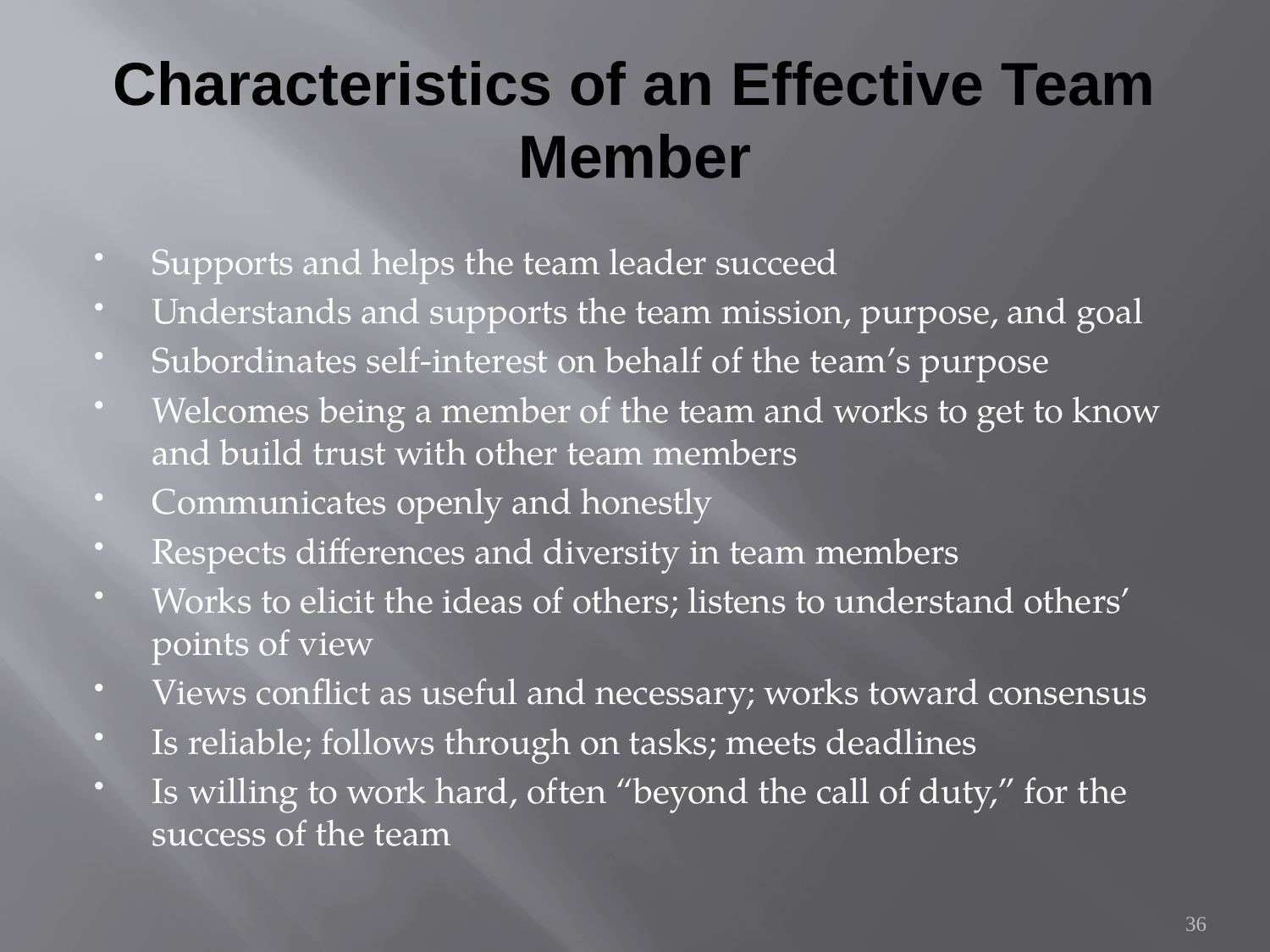

# Characteristics of an Effective Team Member
Supports and helps the team leader succeed
Understands and supports the team mission, purpose, and goal
Subordinates self-interest on behalf of the team’s purpose
Welcomes being a member of the team and works to get to know and build trust with other team members
Communicates openly and honestly
Respects differences and diversity in team members
Works to elicit the ideas of others; listens to understand others’ points of view
Views conflict as useful and necessary; works toward consensus
Is reliable; follows through on tasks; meets deadlines
Is willing to work hard, often “beyond the call of duty,” for the success of the team

36